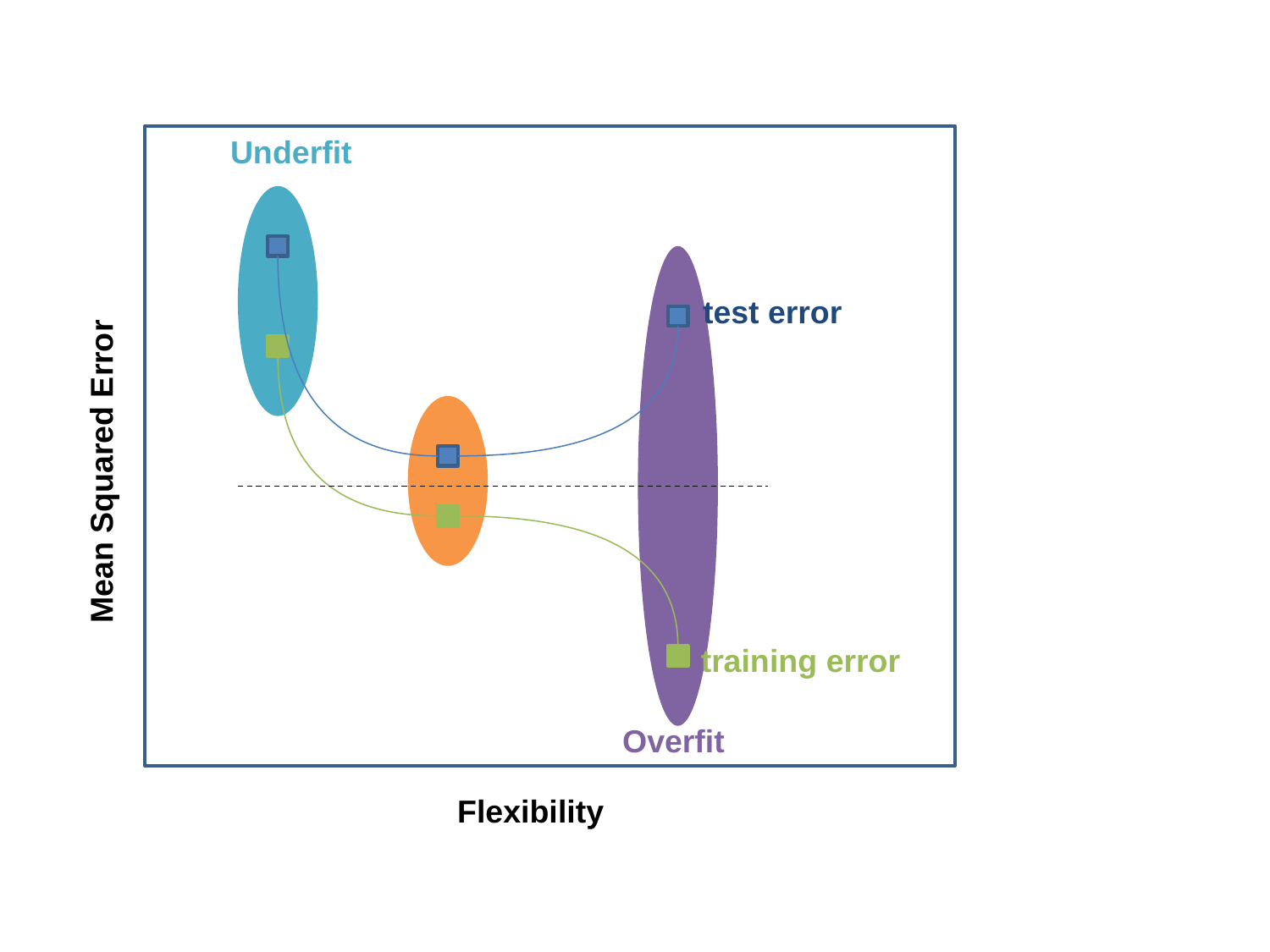

Underfit

test error

Mean Squared Error

training error

Overfit
Flexibility